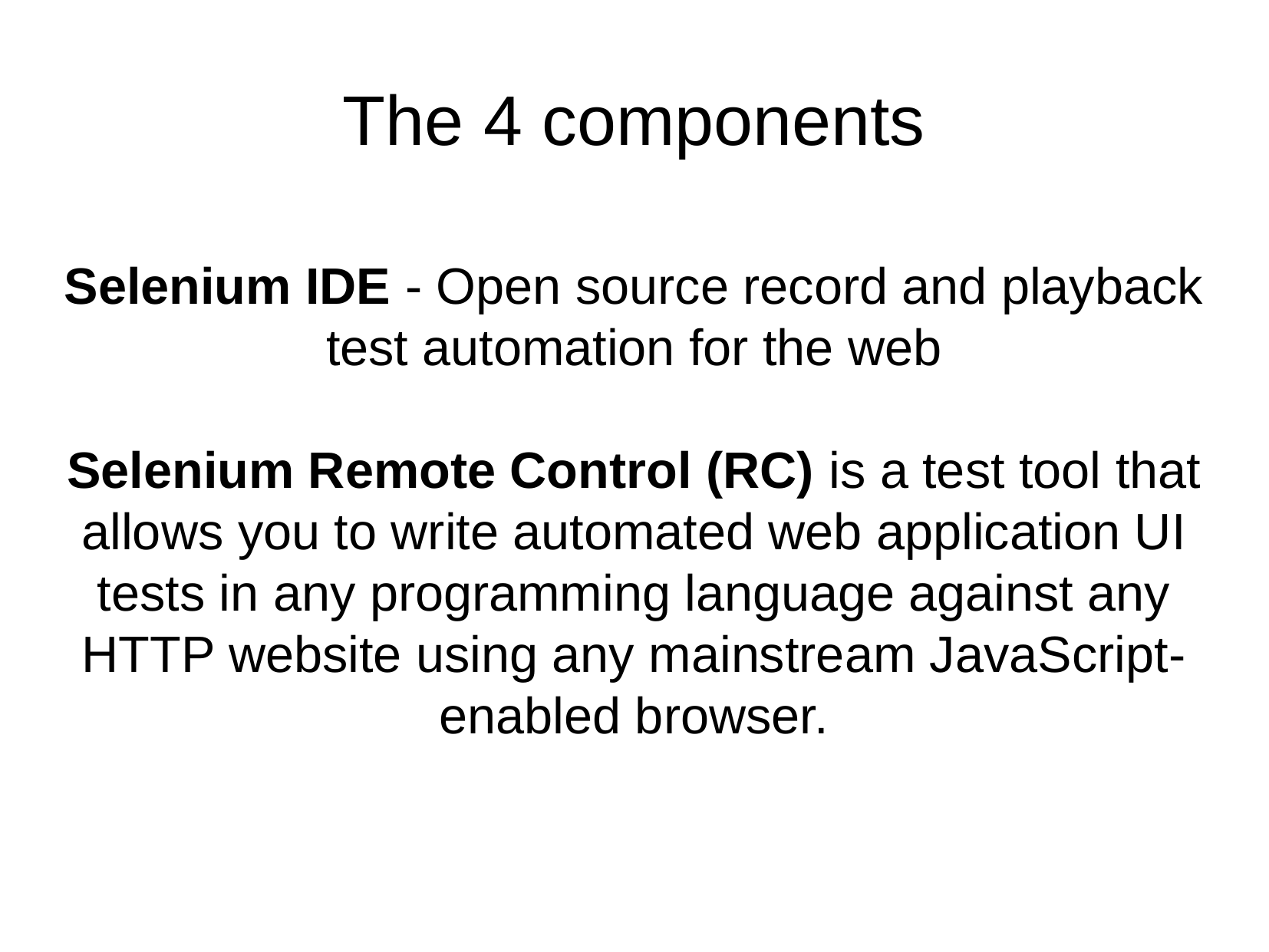

The 4 components
Selenium IDE - Open source record and playback test automation for the web

Selenium Remote Control (RC) is a test tool that allows you to write automated web application UI tests in any programming language against any HTTP website using any mainstream JavaScript-enabled browser.